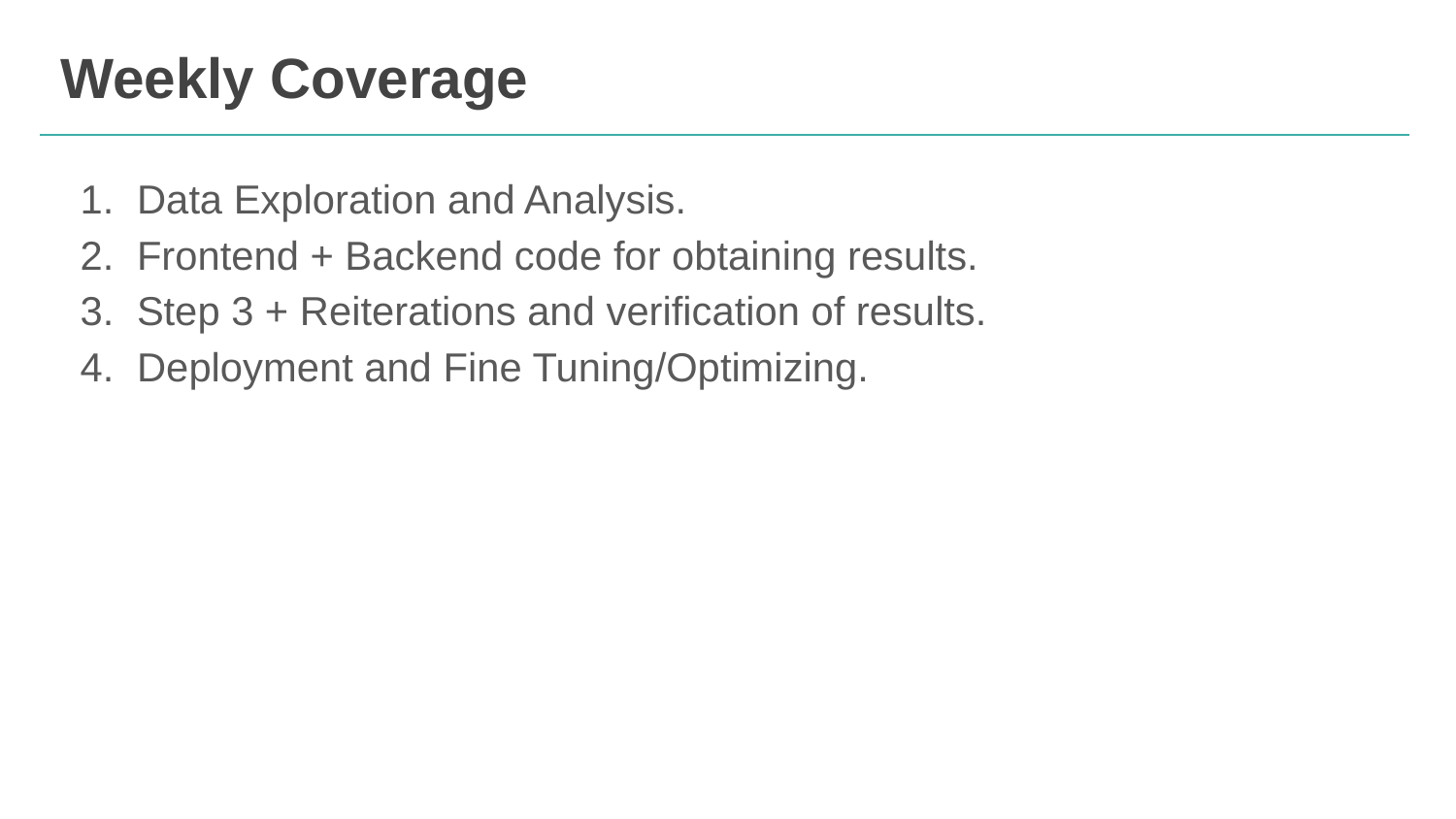

# Weekly Coverage
Data Exploration and Analysis.
Frontend + Backend code for obtaining results.
Step 3 + Reiterations and verification of results.
Deployment and Fine Tuning/Optimizing.